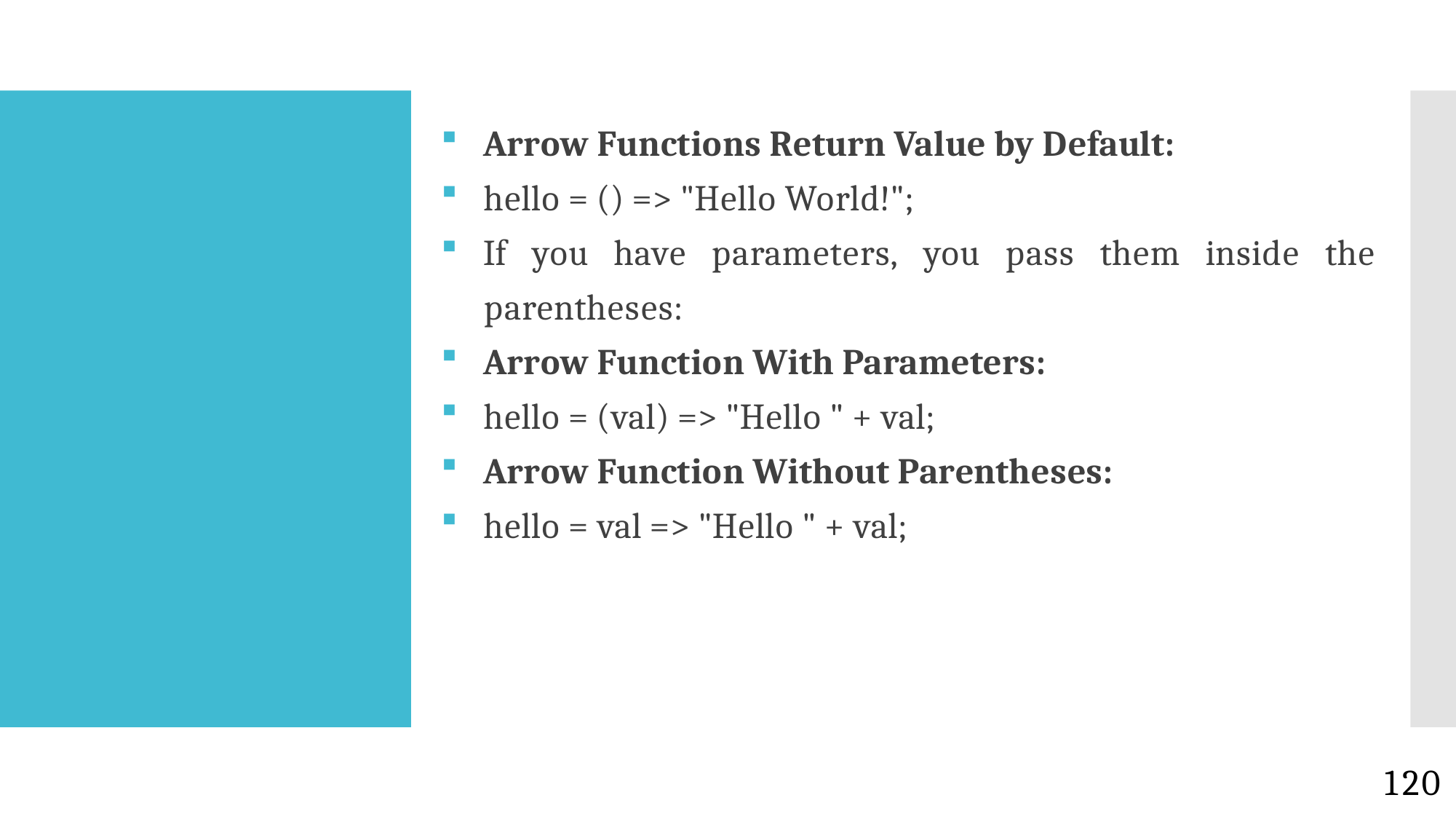

Arrow Functions Return Value by Default:
hello = () => "Hello World!";
If you have parameters, you pass them inside the parentheses:
Arrow Function With Parameters:
hello = (val) => "Hello " + val;
Arrow Function Without Parentheses:
hello = val => "Hello " + val;

#
120